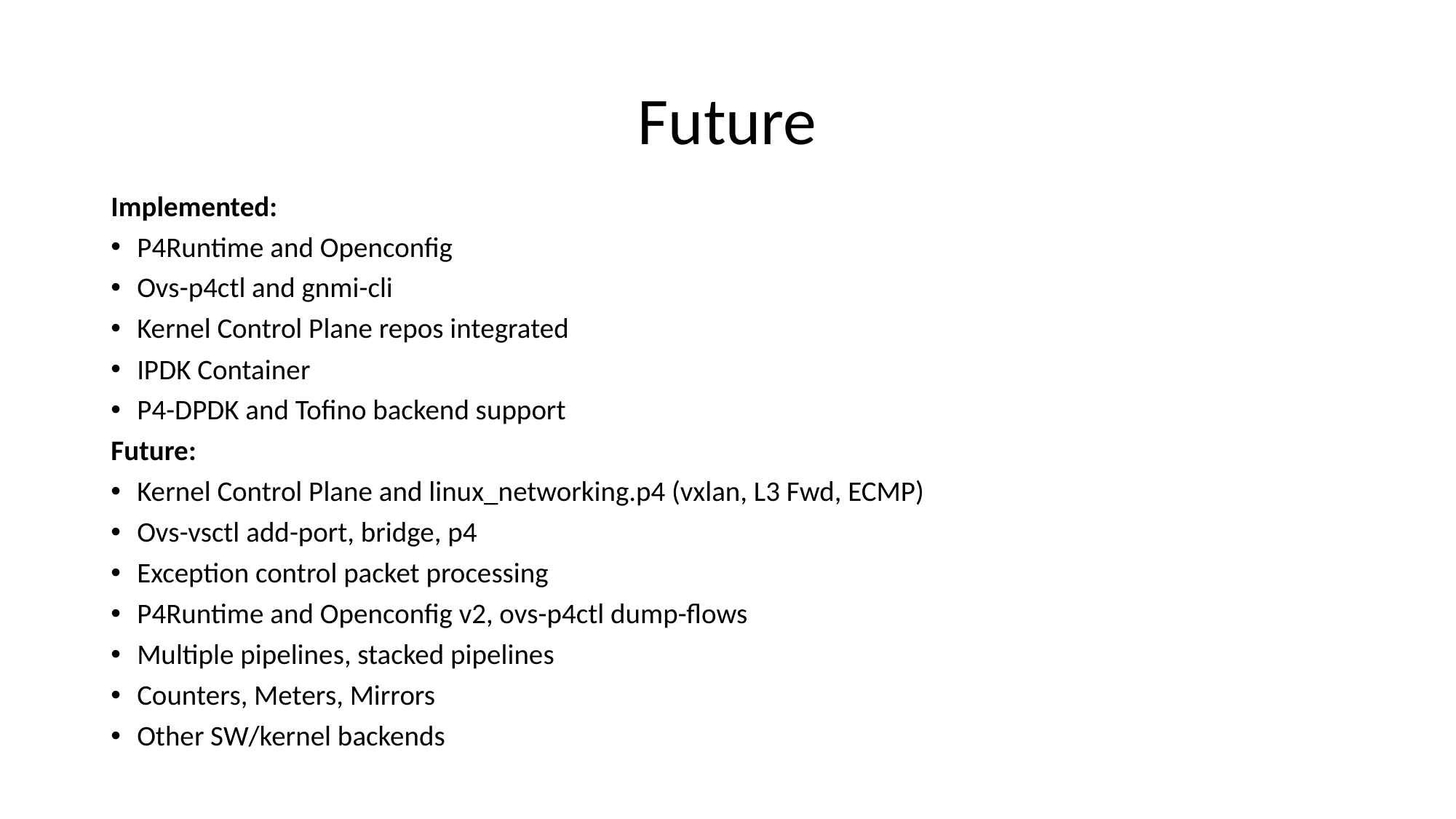

# Future
Implemented:
P4Runtime and Openconfig
Ovs-p4ctl and gnmi-cli
Kernel Control Plane repos integrated
IPDK Container
P4-DPDK and Tofino backend support
Future:
Kernel Control Plane and linux_networking.p4 (vxlan, L3 Fwd, ECMP)
Ovs-vsctl add-port, bridge, p4
Exception control packet processing
P4Runtime and Openconfig v2, ovs-p4ctl dump-flows
Multiple pipelines, stacked pipelines
Counters, Meters, Mirrors
Other SW/kernel backends